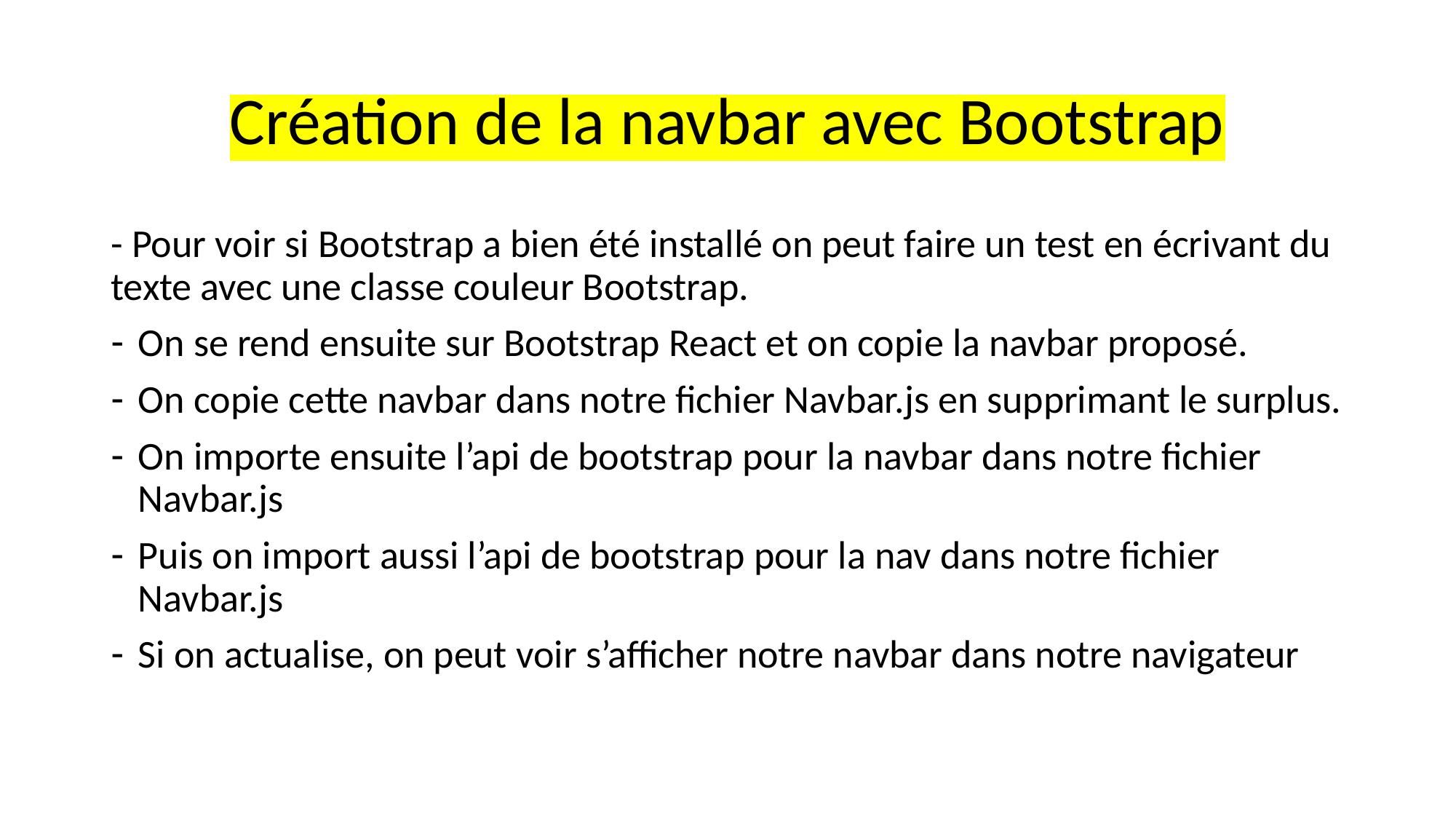

# Création de la navbar avec Bootstrap
- Pour voir si Bootstrap a bien été installé on peut faire un test en écrivant du texte avec une classe couleur Bootstrap.
On se rend ensuite sur Bootstrap React et on copie la navbar proposé.
On copie cette navbar dans notre fichier Navbar.js en supprimant le surplus.
On importe ensuite l’api de bootstrap pour la navbar dans notre fichier Navbar.js
Puis on import aussi l’api de bootstrap pour la nav dans notre fichier Navbar.js
Si on actualise, on peut voir s’afficher notre navbar dans notre navigateur